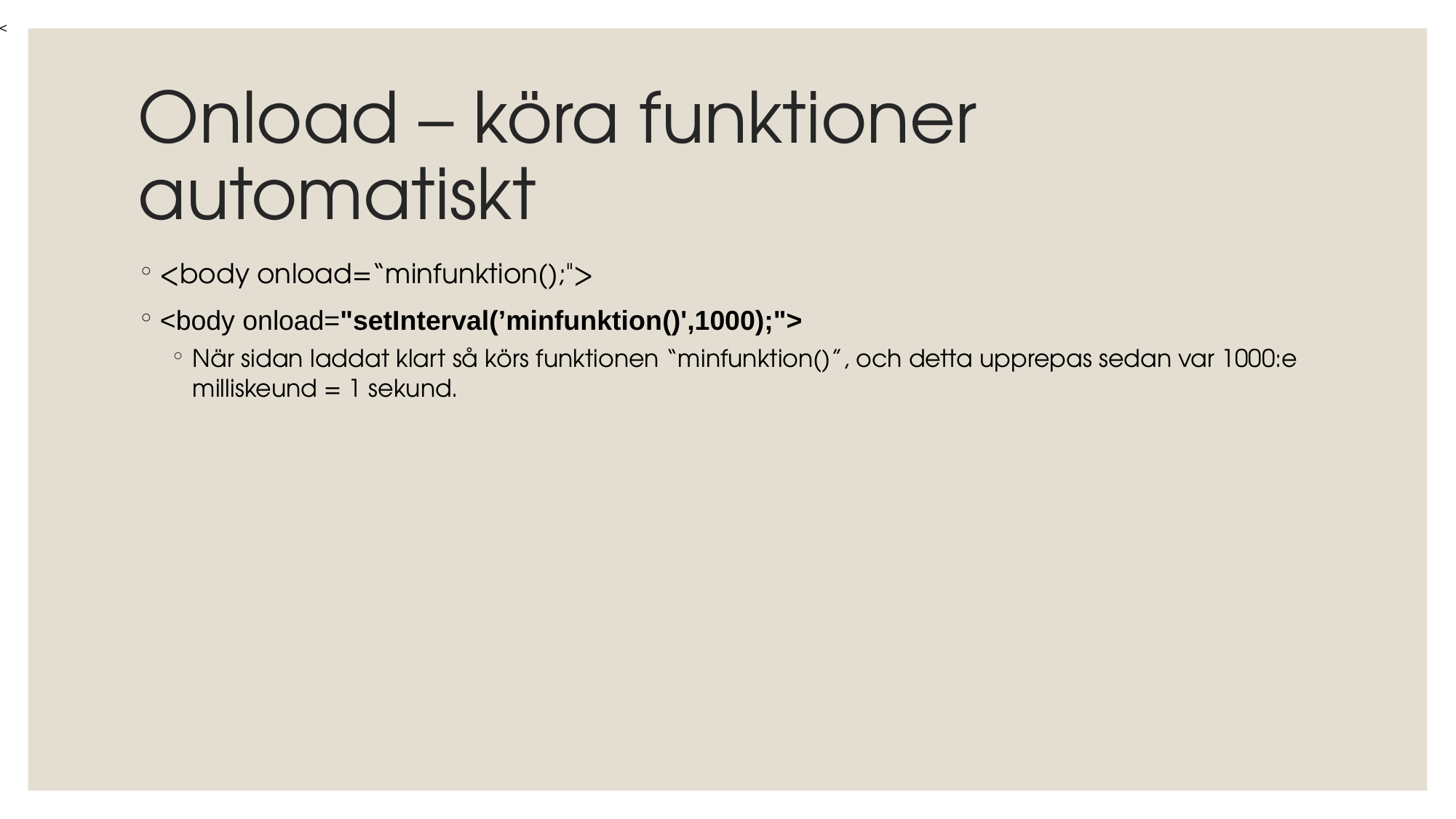

<
# Onload – köra funktioner automatiskt
<body onload=“minfunktion();">
<body onload="setInterval(’minfunktion()',1000);">
När sidan laddat klart så körs funktionen “minfunktion()”, och detta upprepas sedan var 1000:e milliskeund = 1 sekund.